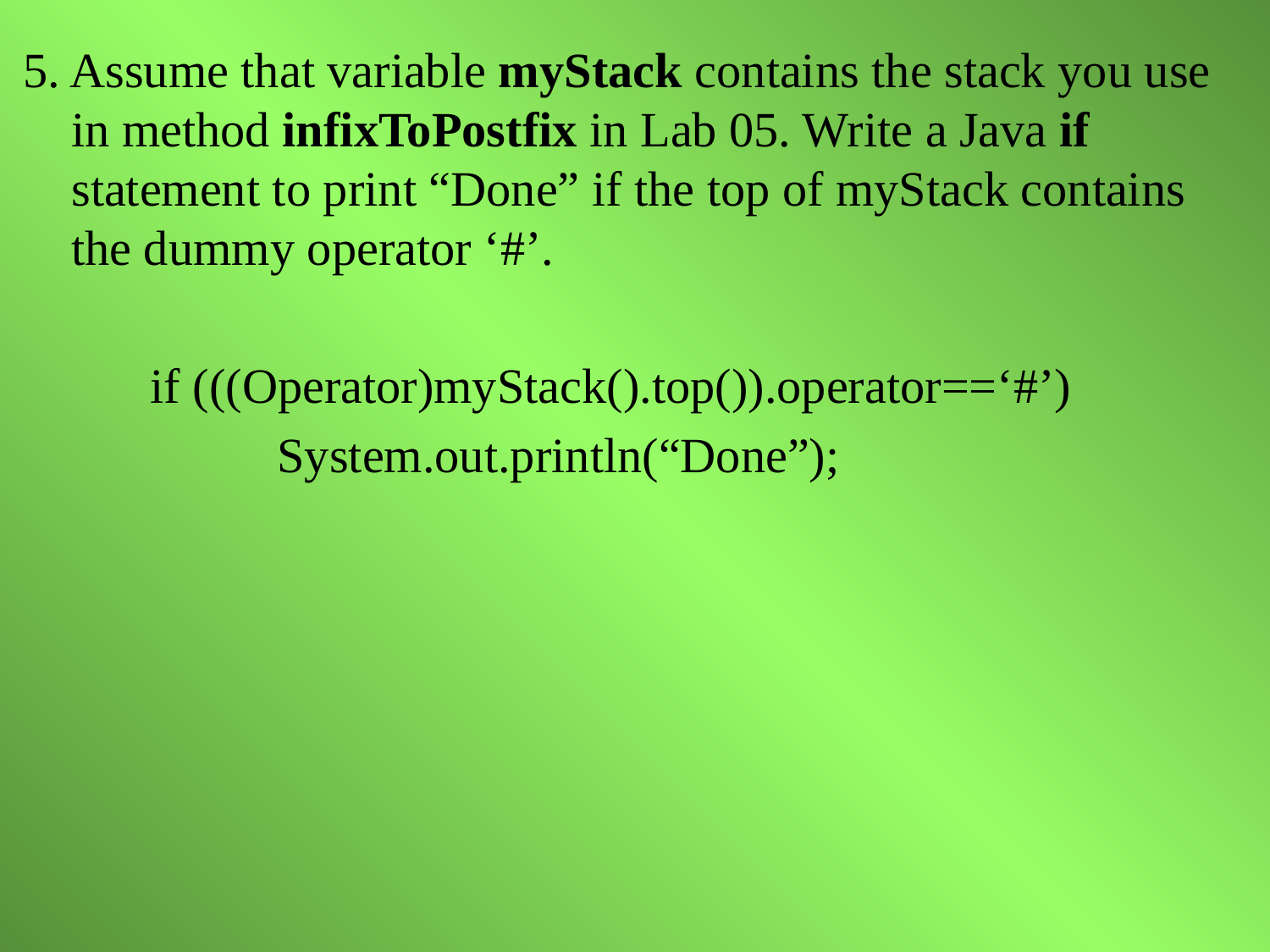

5. Assume that variable myStack contains the stack you use in method infixToPostfix in Lab 05. Write a Java if statement to print “Done” if the top of myStack contains the dummy operator ‘#’.

	if (((Operator)myStack().top()).operator==‘#’)
		System.out.println(“Done”);